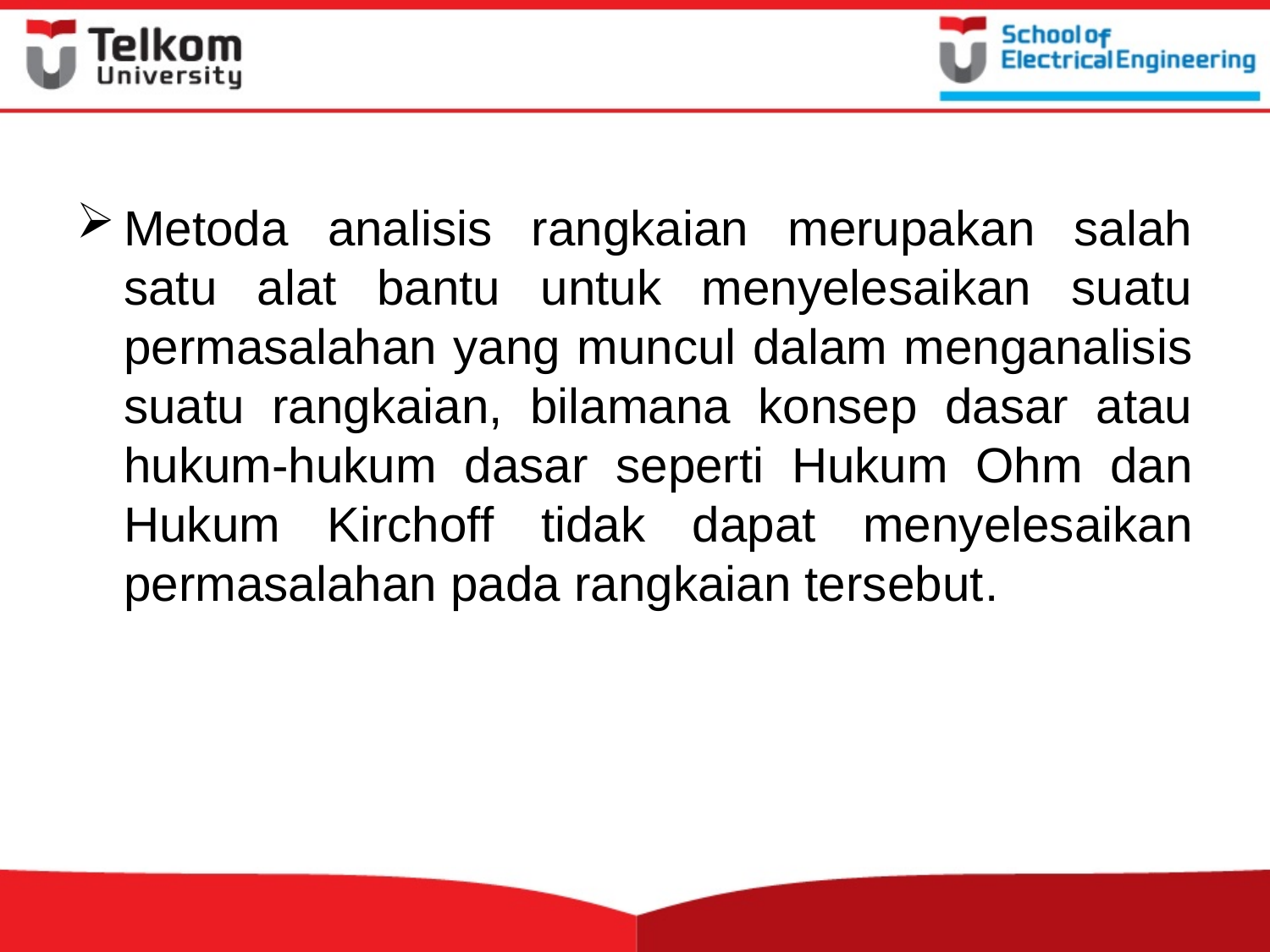

Metoda analisis rangkaian merupakan salah satu alat bantu untuk menyelesaikan suatu permasalahan yang muncul dalam menganalisis suatu rangkaian, bilamana konsep dasar atau hukum-hukum dasar seperti Hukum Ohm dan Hukum Kirchoff tidak dapat menyelesaikan permasalahan pada rangkaian tersebut.